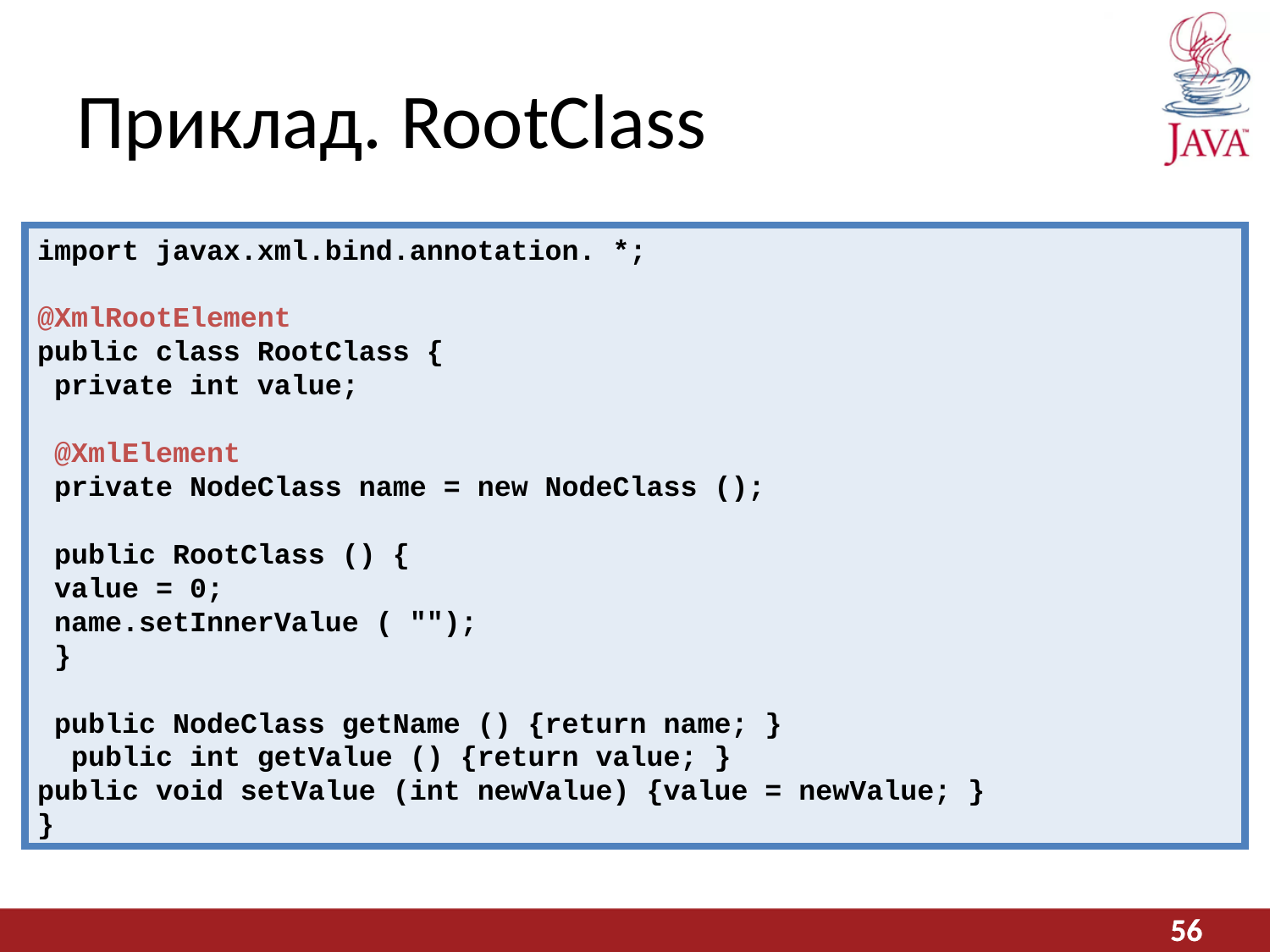

# Приклад. RootClass
import javax.xml.bind.annotation. *;

@XmlRootElement
public class RootClass {
 private int value;

 @XmlElement
 private NodeClass name = new NodeClass ();

 public RootClass () {
 value = 0;
 name.setInnerValue ( "");
 }

 public NodeClass getName () {return name; }
  public int getValue () {return value; }
public void setValue (int newValue) {value = newValue; }
}